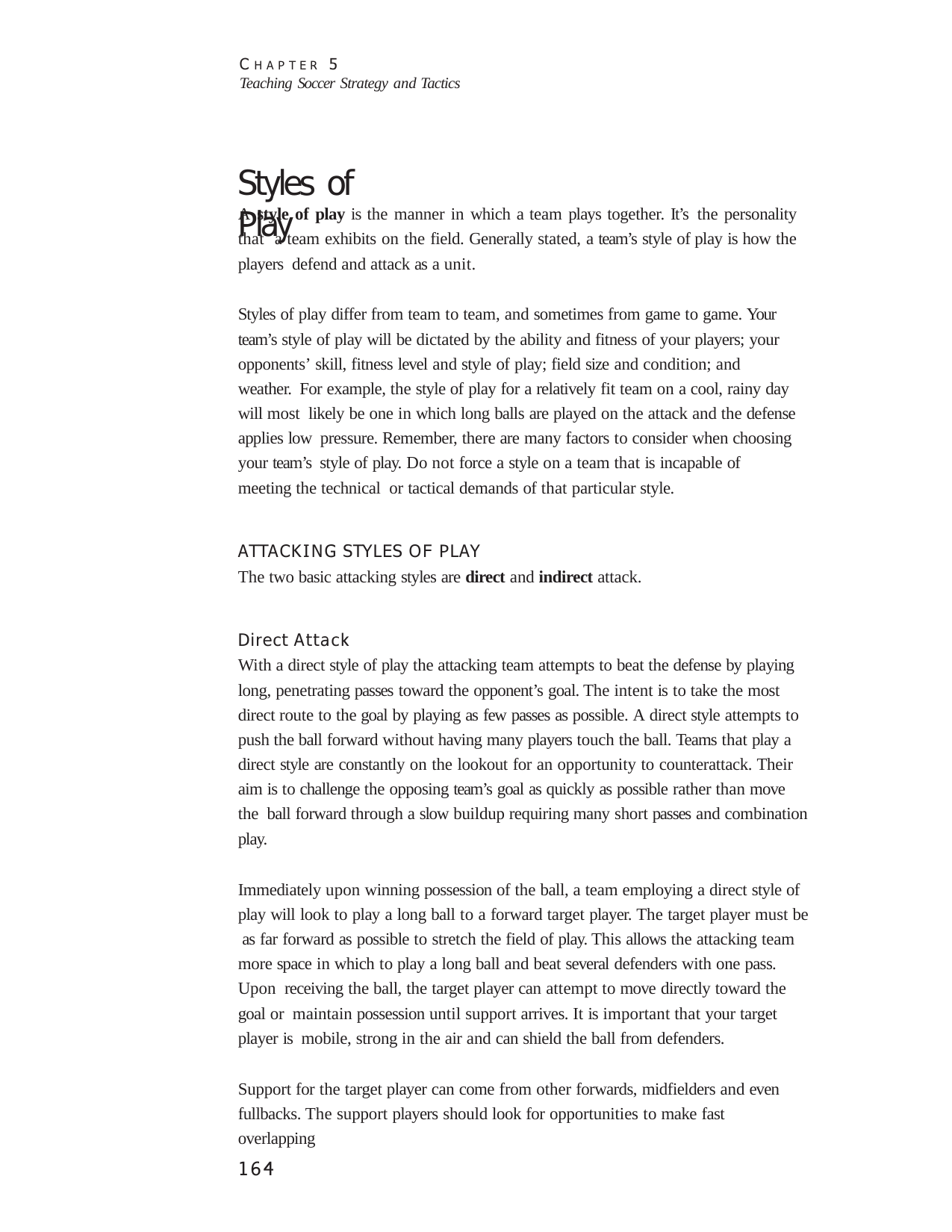

C H A P T E R   5
Teaching Soccer Strategy and Tactics
# Styles of Play
A style of play is the manner in which a team plays together. It’s the personality that  a team exhibits on the field. Generally stated, a team’s style of play is how the players  defend and attack as a unit.

Styles of play differ from team to team, and sometimes from game to game. Your  team’s style of play will be dictated by the ability and fitness of your players; your  opponents’ skill, fitness level and style of play; field size and condition; and weather.  For example, the style of play for a relatively fit team on a cool, rainy day will most  likely be one in which long balls are played on the attack and the defense applies low  pressure. Remember, there are many factors to consider when choosing your team’s  style of play. Do not force a style on a team that is incapable of meeting the technical  or tactical demands of that particular style.

ATTACKING STYLES OF PLAY
The two basic attacking styles are direct and indirect attack.

Direct Attack
With a direct style of play the attacking team attempts to beat the defense by playing  long, penetrating passes toward the opponent’s goal. The intent is to take the most  direct route to the goal by playing as few passes as possible. A direct style attempts to  push the ball forward without having many players touch the ball. Teams that play a  direct style are constantly on the lookout for an opportunity to counterattack. Their  aim is to challenge the opposing team’s goal as quickly as possible rather than move the  ball forward through a slow buildup requiring many short passes and combination play.

Immediately upon winning possession of the ball, a team employing a direct style of  play will look to play a long ball to a forward target player. The target player must be  as far forward as possible to stretch the field of play. This allows the attacking team  more space in which to play a long ball and beat several defenders with one pass. Upon  receiving the ball, the target player can attempt to move directly toward the goal or  maintain possession until support arrives. It is important that your target player is  mobile, strong in the air and can shield the ball from defenders.

Support for the target player can come from other forwards, midfielders and even  fullbacks. The support players should look for opportunities to make fast overlapping
164